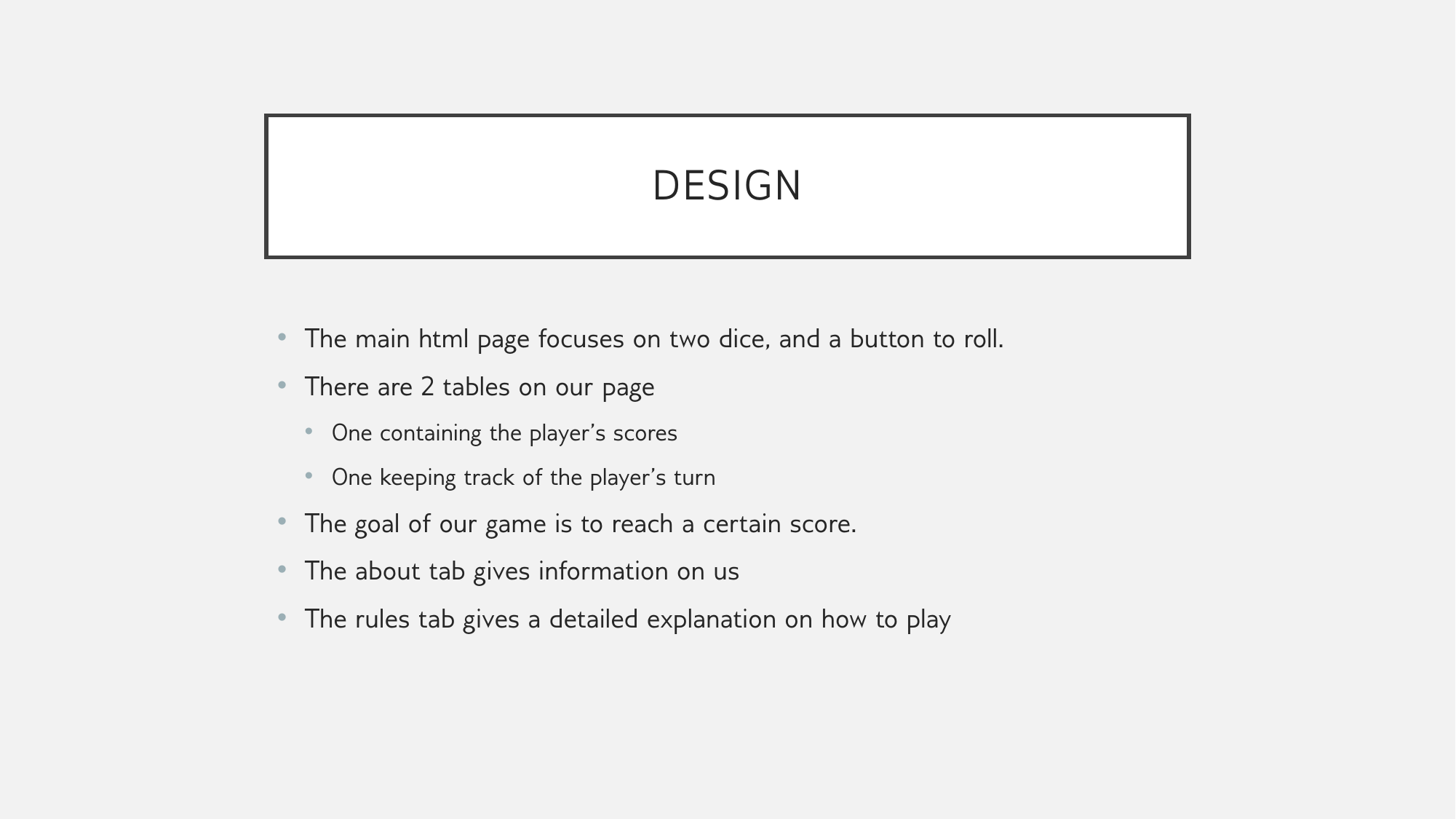

# Design
The main html page focuses on two dice, and a button to roll.
There are 2 tables on our page
One containing the player’s scores
One keeping track of the player’s turn
The goal of our game is to reach a certain score.
The about tab gives information on us
The rules tab gives a detailed explanation on how to play